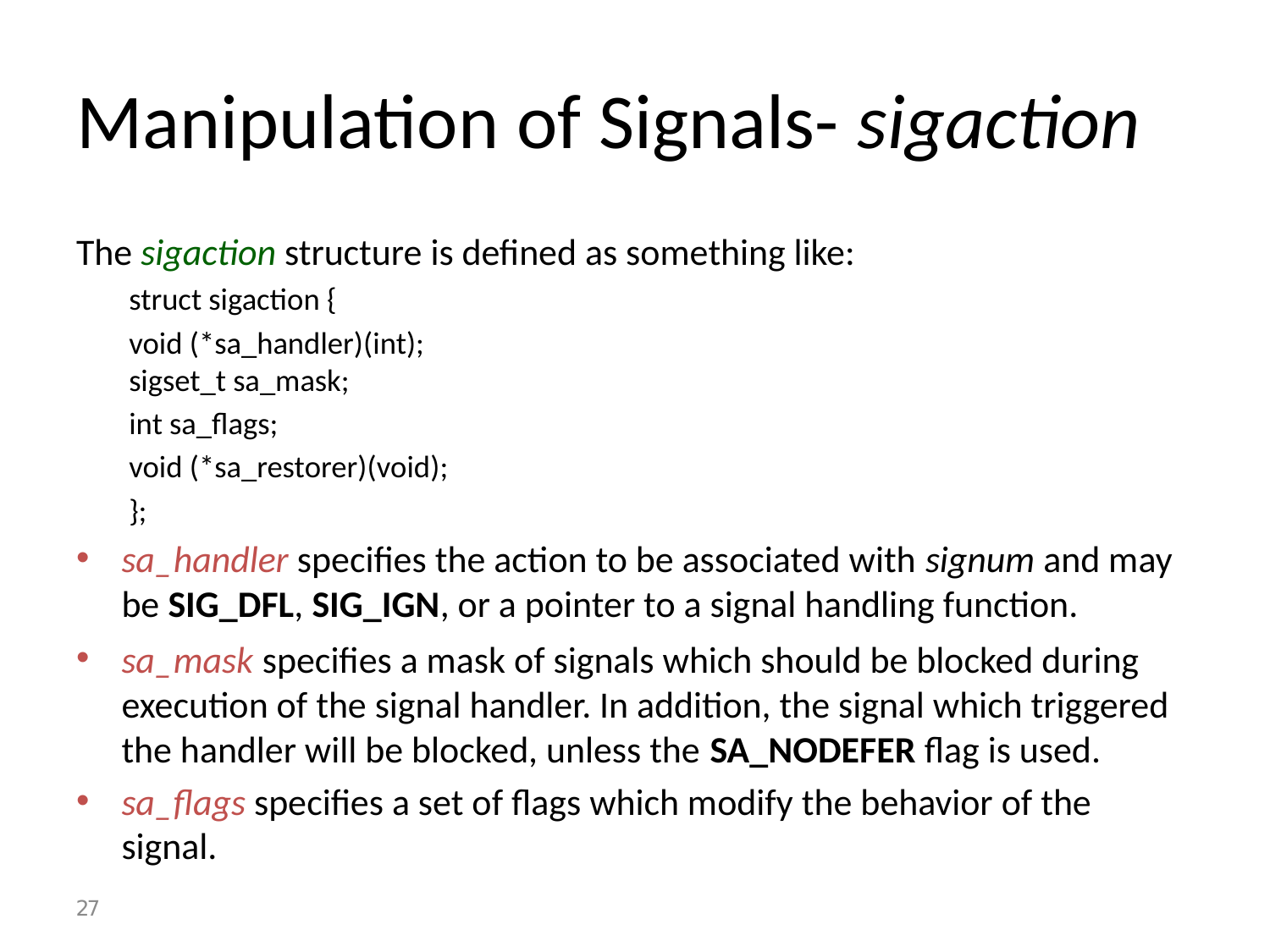

# Manipulation of Signals- sigaction
The sigaction structure is defined as something like:
	struct sigaction {
		void (*sa_handler)(int);
		sigset_t sa_mask;
		int sa_flags;
		void (*sa_restorer)(void);
	};
sa_handler specifies the action to be associated with signum and may be SIG_DFL, SIG_IGN, or a pointer to a signal handling function.
sa_mask specifies a mask of signals which should be blocked during execution of the signal handler. In addition, the signal which triggered the handler will be blocked, unless the SA_NODEFER flag is used.
sa_flags specifies a set of flags which modify the behavior of the signal.
27